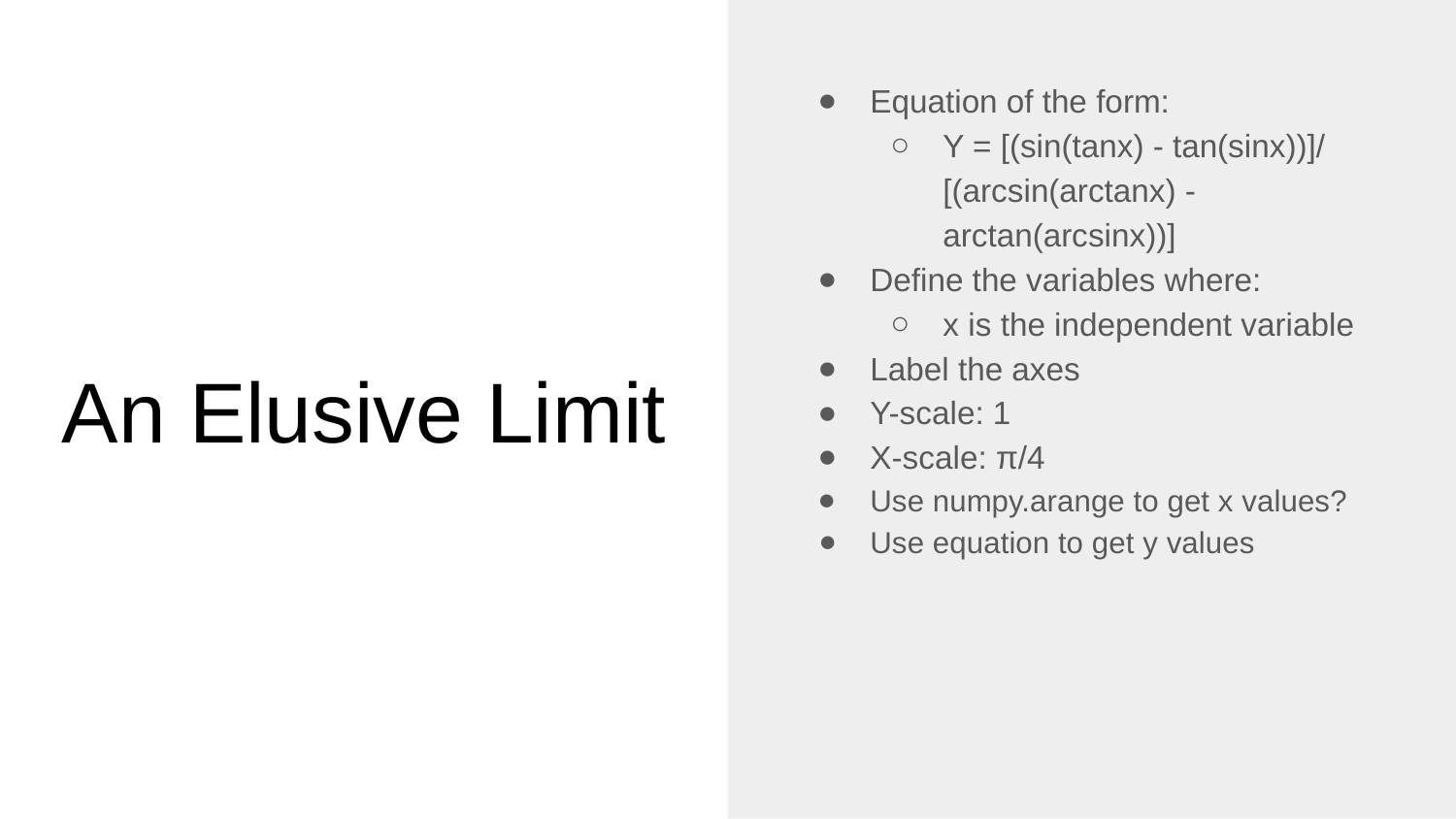

Equation of the form:
Y = [(sin(tanx) - tan(sinx))]/ [(arcsin(arctanx) - arctan(arcsinx))]
Define the variables where:
x is the independent variable
Label the axes
Y-scale: 1
X-scale: π/4
Use numpy.arange to get x values?
Use equation to get y values
# An Elusive Limit